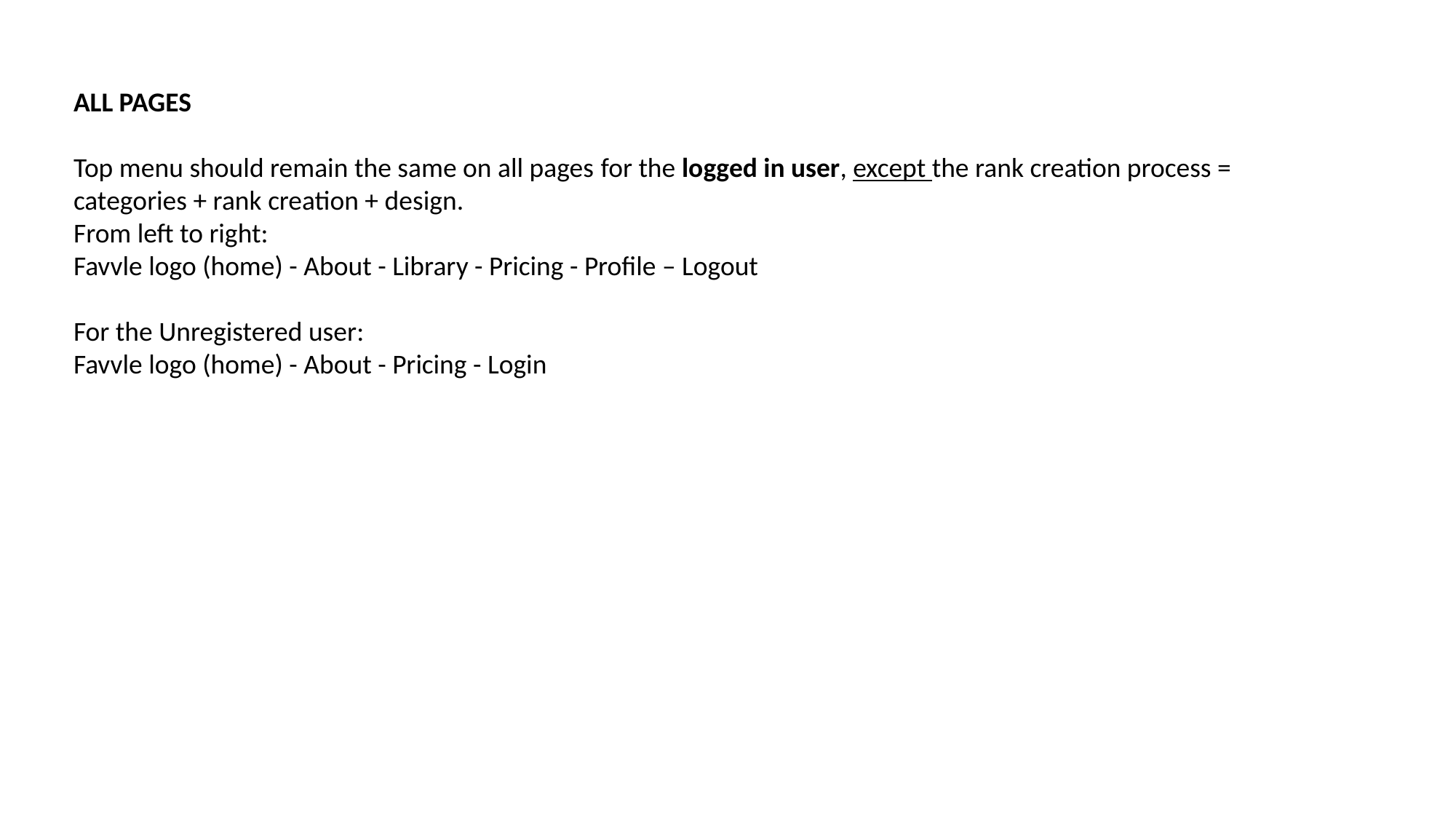

ALL PAGES

Top menu should remain the same on all pages for the logged in user, except the rank creation process = categories + rank creation + design.
From left to right:
Favvle logo (home) - About - Library - Pricing - Profile – Logout
For the Unregistered user:
Favvle logo (home) - About - Pricing - Login